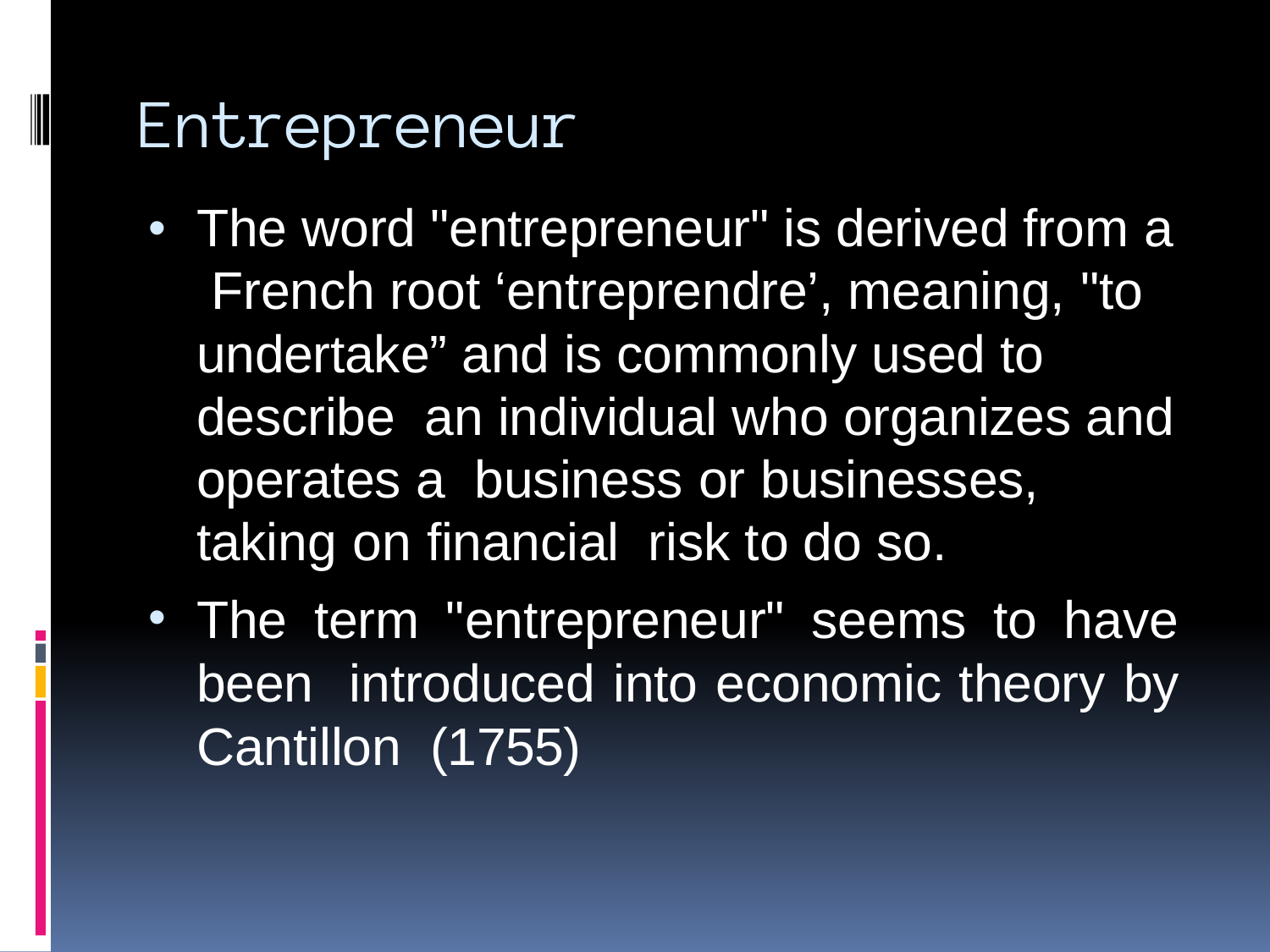

# Entrepreneur
The word "entrepreneur" is derived from a  French root ‘entreprendre’, meaning, "to  undertake” and is commonly used to describe  an individual who organizes and operates a  business or businesses, taking on financial  risk to do so.
The term "entrepreneur" seems to have been  introduced into economic theory by Cantillon  (1755)